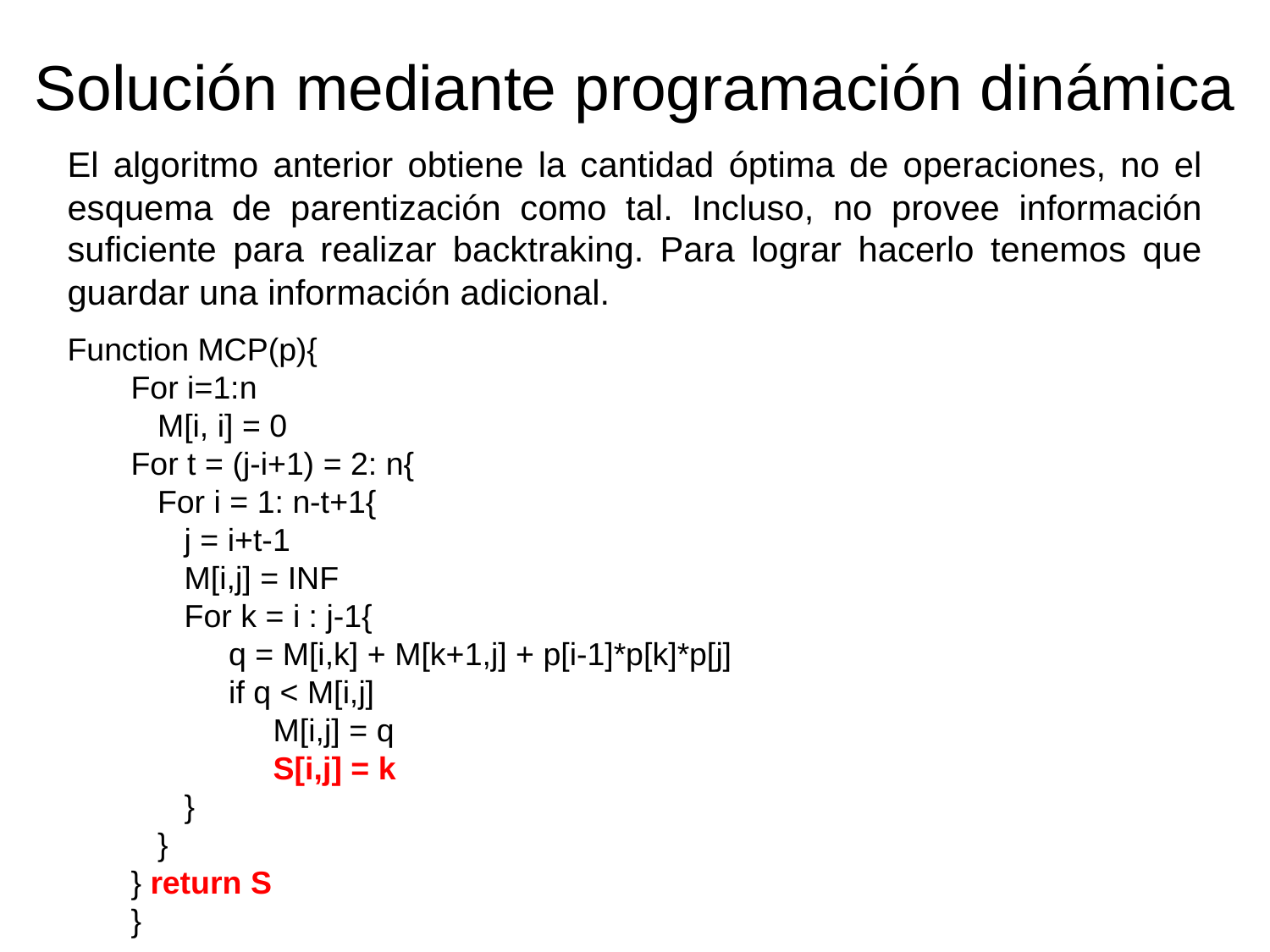

Solución mediante programación dinámica
El algoritmo anterior obtiene la cantidad óptima de operaciones, no el esquema de parentización como tal. Incluso, no provee información suficiente para realizar backtraking. Para lograr hacerlo tenemos que guardar una información adicional.
Function MCP(p){
For i=1:n
   M[i, i] = 0
For t = (j-i+1) = 2: n{
   For i = 1: n-t+1{
      j = i+t-1
      M[i,j] = INF
      For k = i : j-1{
           q = M[i,k] + M[k+1,j] + p[i-1]*p[k]*p[j]
           if q < M[i,j]
                M[i,j] = q
                S[i,j] = k
      }
   }
} return S
}